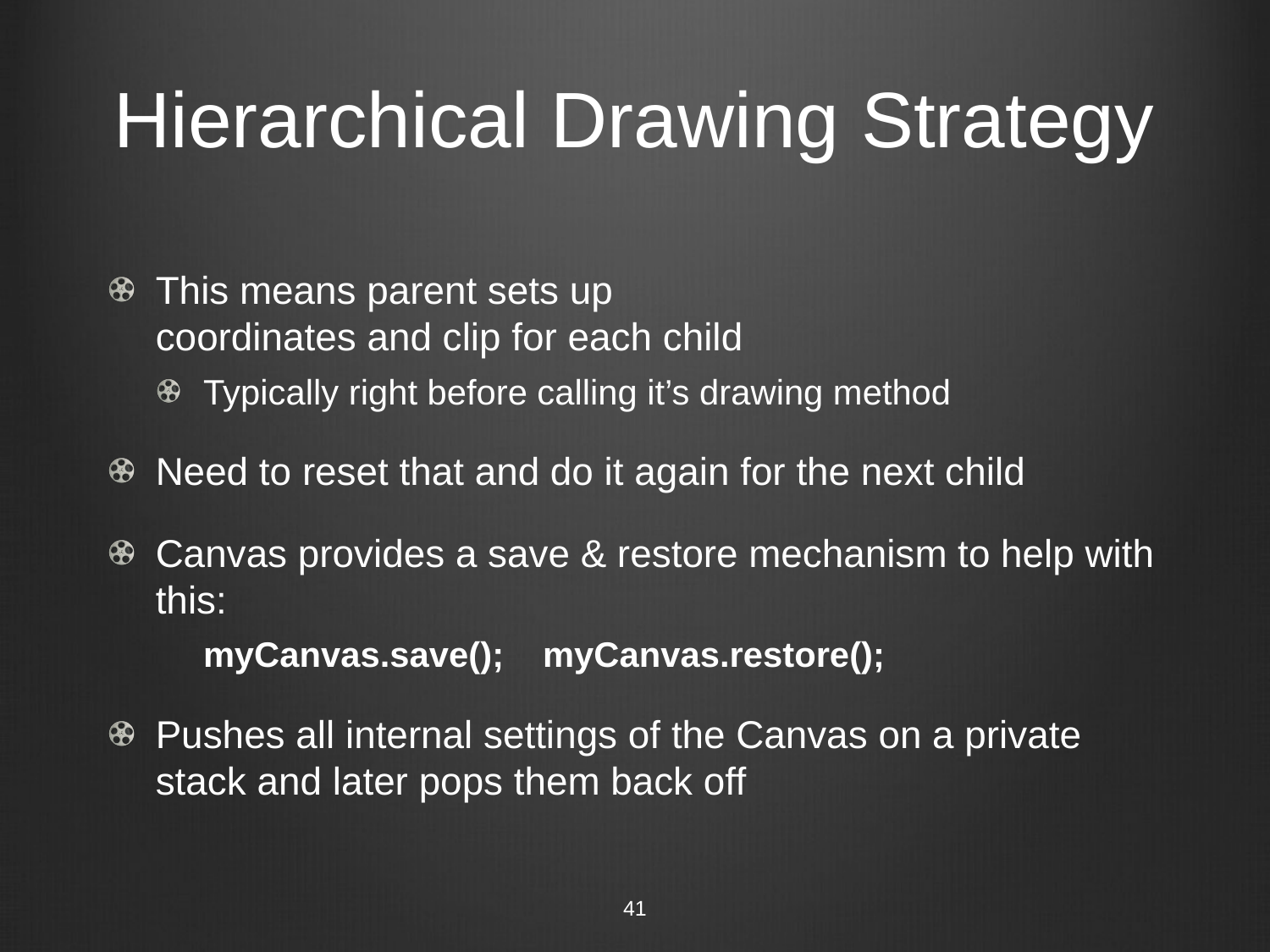

# Hierarchical Drawing Strategy
This means parent sets up
coordinates and clip for each child
Typically right before calling it’s drawing method
Need to reset that and do it again for the next child
Canvas provides a save & restore mechanism to help with this:
	myCanvas.save();    myCanvas.restore();
Pushes all internal settings of the Canvas on a private stack and later pops them back off
41